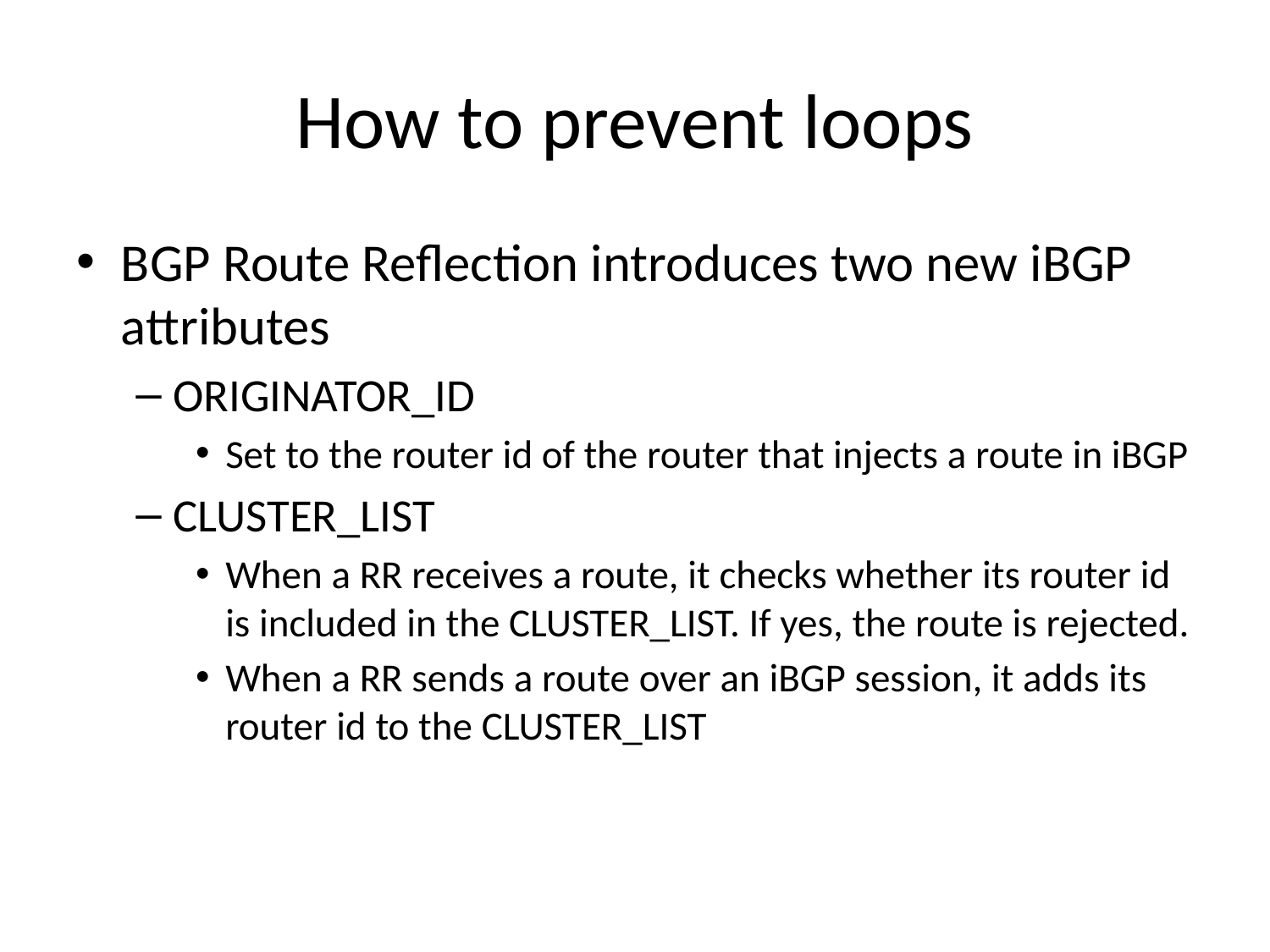

# How to prevent loops
BGP Route Reflection introduces two new iBGP attributes
ORIGINATOR_ID
Set to the router id of the router that injects a route in iBGP
CLUSTER_LIST
When a RR receives a route, it checks whether its router id is included in the CLUSTER_LIST. If yes, the route is rejected.
When a RR sends a route over an iBGP session, it adds its router id to the CLUSTER_LIST